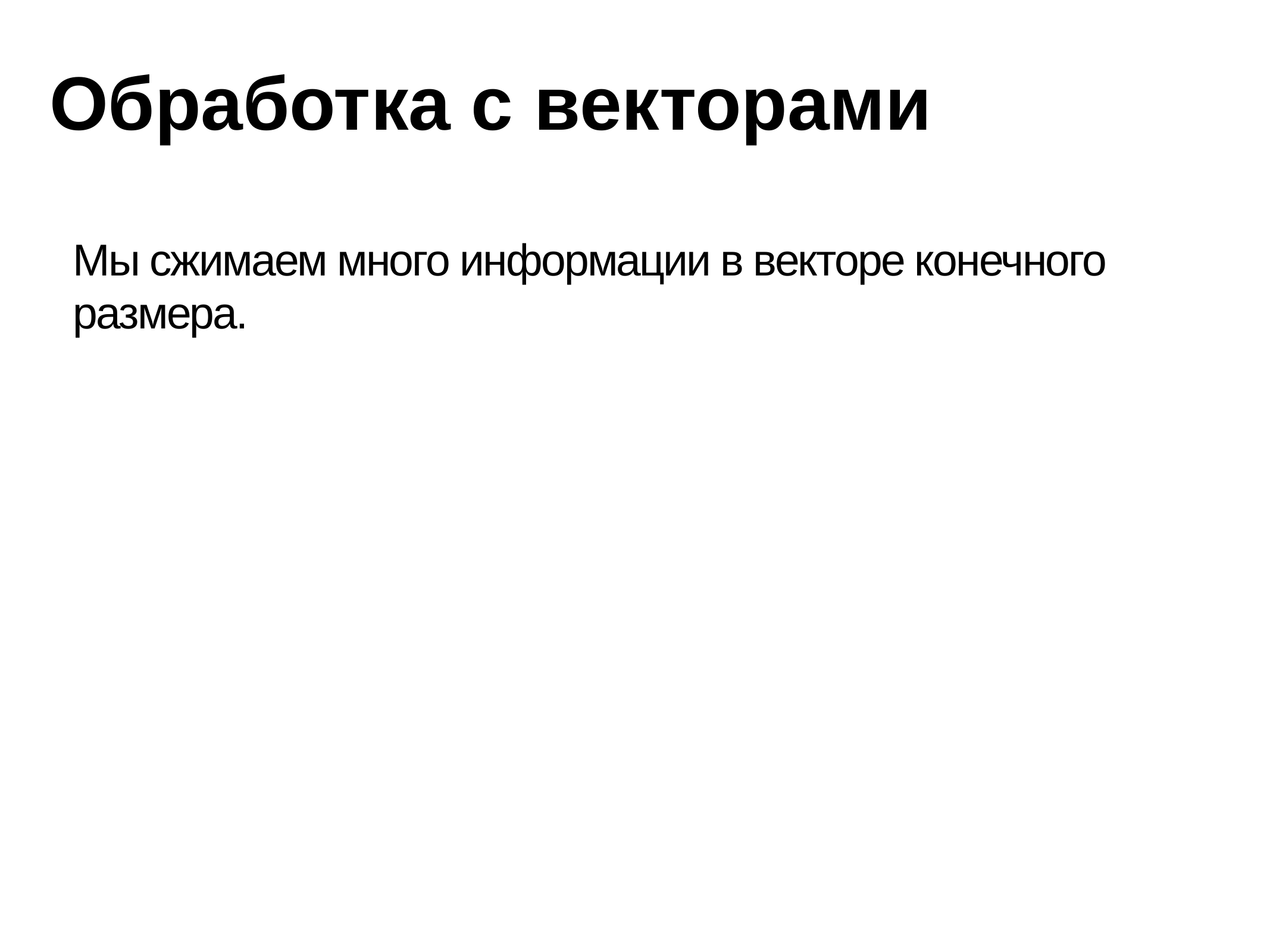

Обработка с векторами
Мы сжимаем много информации в векторе конечного размера.